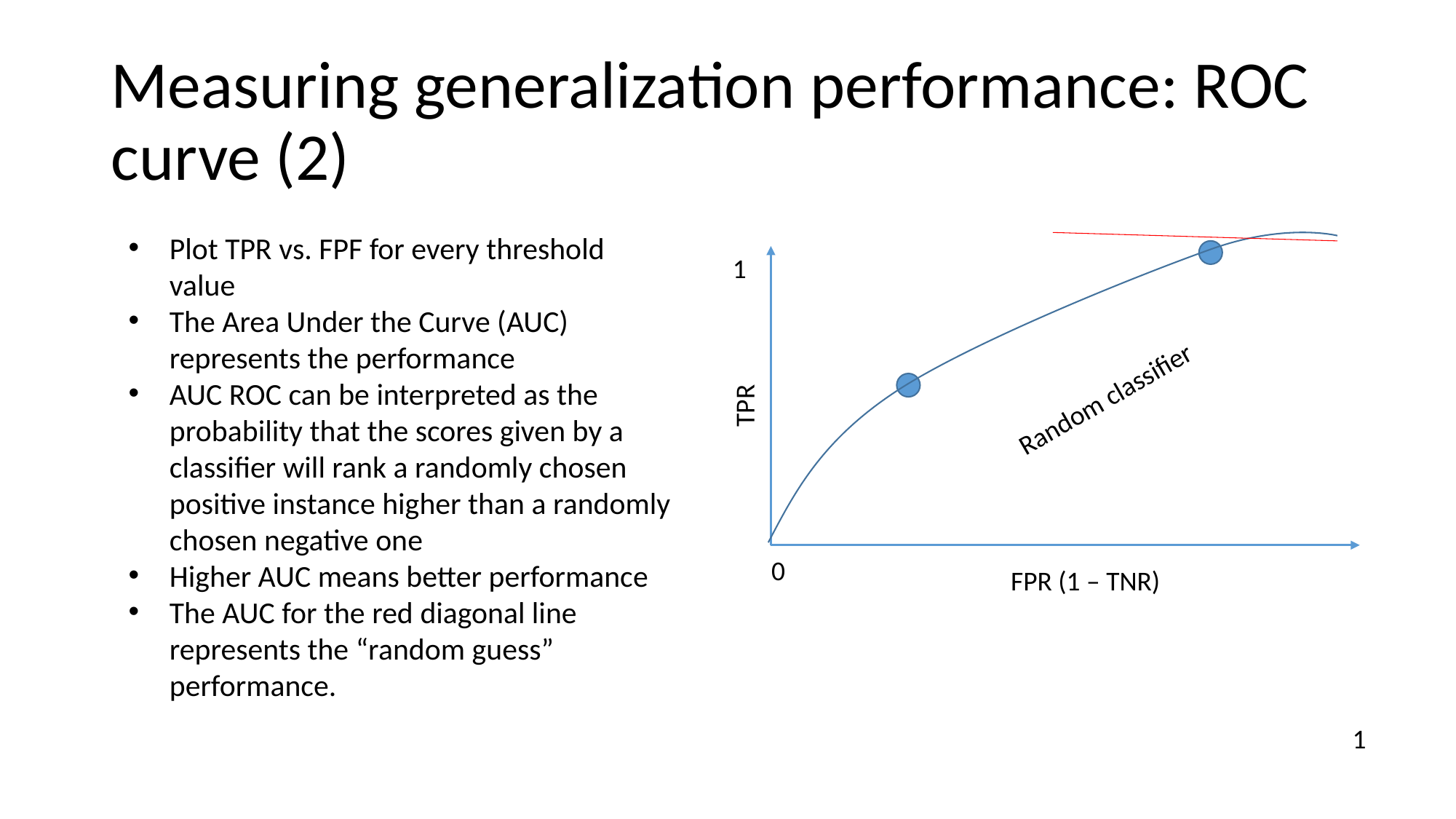

# Measuring generalization performance: ROC curve (2)
Plot TPR vs. FPF for every threshold value
The Area Under the Curve (AUC) represents the performance
AUC ROC can be interpreted as the probability that the scores given by a classifier will rank a randomly chosen positive instance higher than a randomly chosen negative one
Higher AUC means better performance
The AUC for the red diagonal line represents the “random guess” performance.

1

Random classifier
TPR
0
FPR (1 – TNR)
1